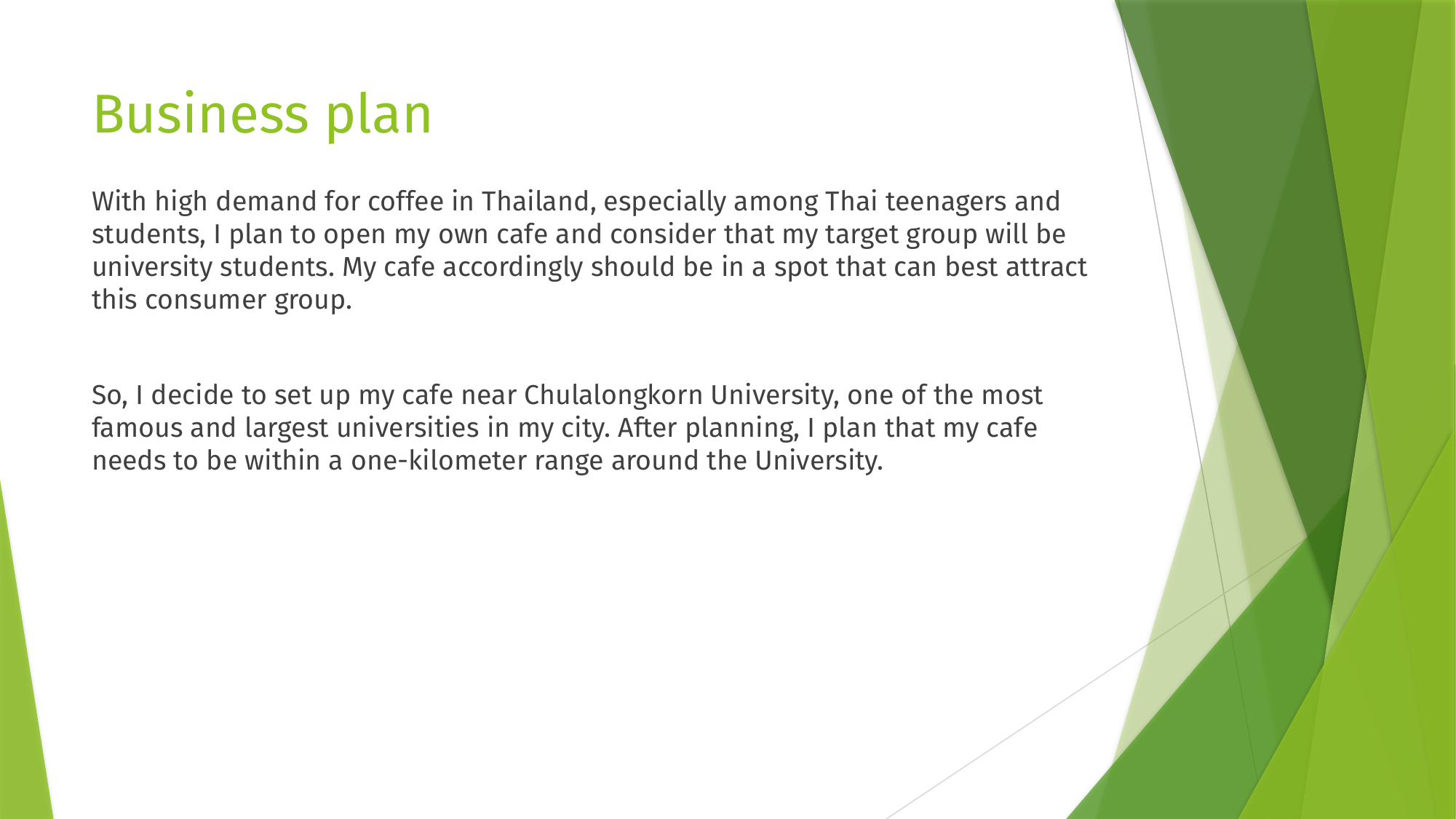

# Business plan
With high demand for coffee in Thailand, especially among Thai teenagers and students, I plan to open my own cafe and consider that my target group will be university students. My cafe accordingly should be in a spot that can best attract this consumer group.

So, I decide to set up my cafe near Chulalongkorn University, one of the most famous and largest universities in my city. After planning, I plan that my cafe needs to be within a one-kilometer range around the University.